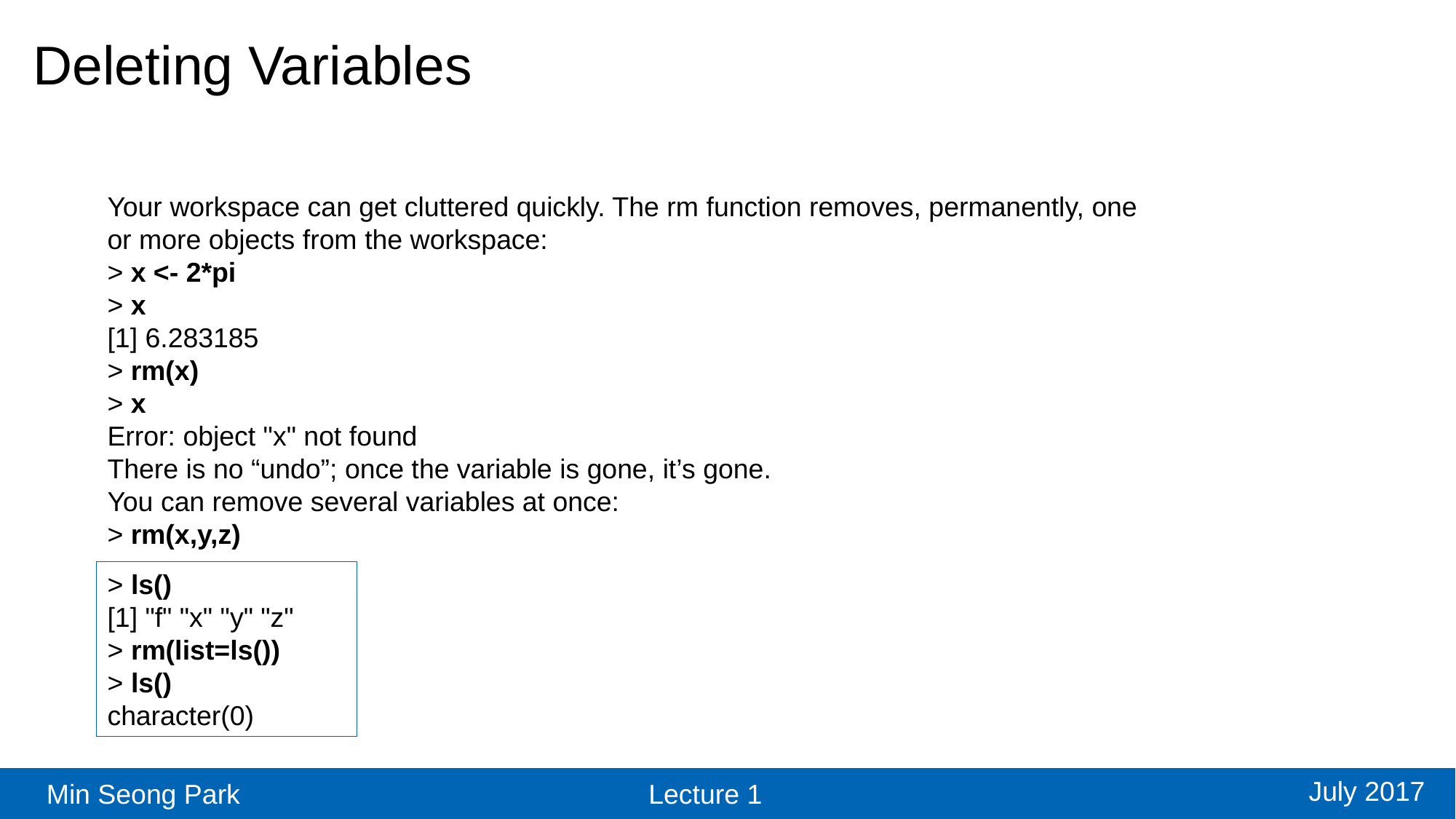

Deleting Variables
Your workspace can get cluttered quickly. The rm function removes, permanently, one
or more objects from the workspace:
> x <- 2*pi
> x
[1] 6.283185
> rm(x)
> x
Error: object "x" not found
There is no “undo”; once the variable is gone, it’s gone.
You can remove several variables at once:
> rm(x,y,z)
> ls()
[1] "f" "x" "y" "z"
> rm(list=ls())
> ls()
character(0)

July 2017
Min Seong Park
Lecture 1